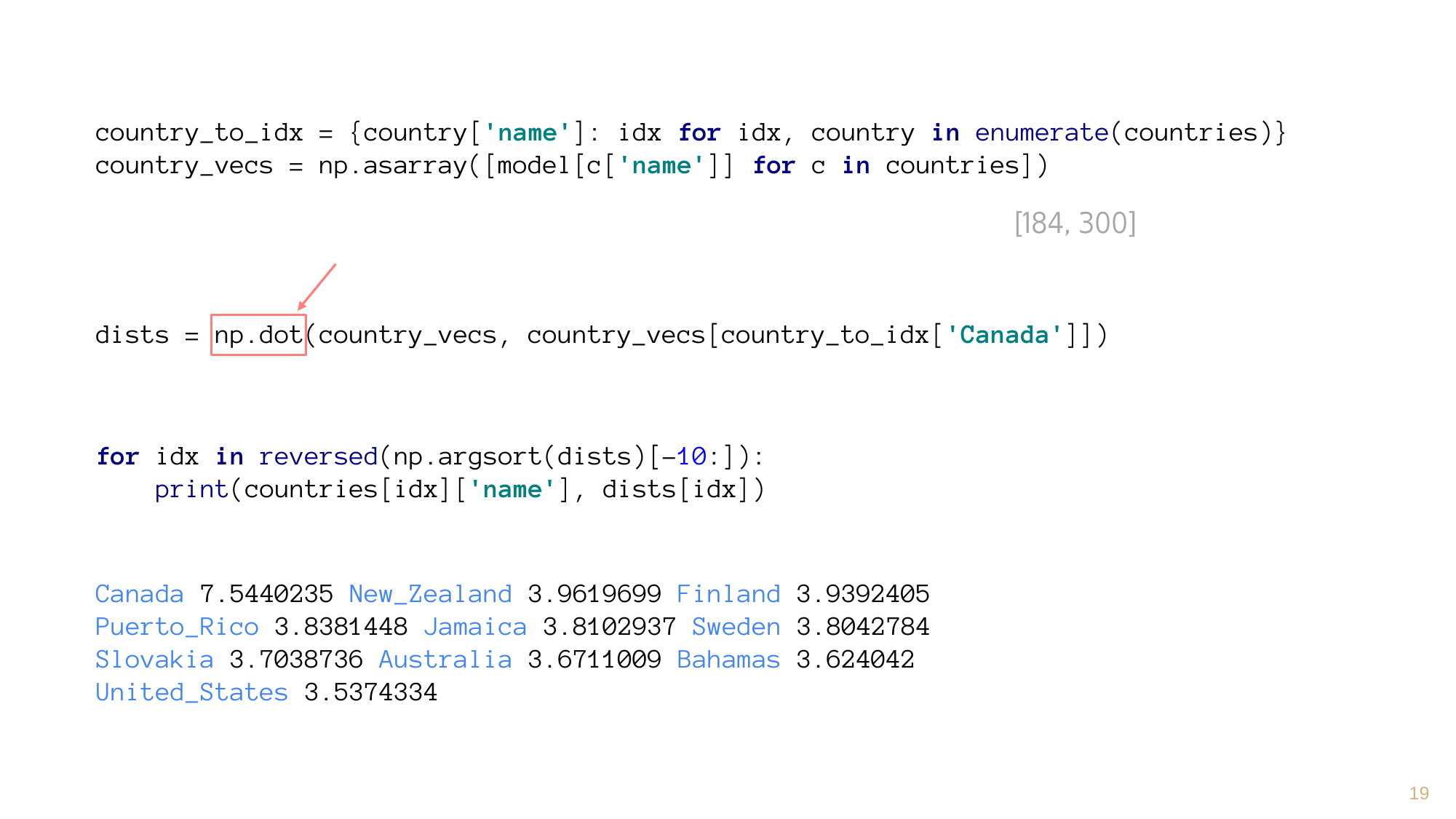

country_to_idx = {country['name']: idx for idx, country in enumerate(countries)}
country_vecs = np.asarray([model[c['name']] for c in countries])
[184, 300]
dists = np.dot(country_vecs, country_vecs[country_to_idx['Canada']])

for idx in reversed(np.argsort(dists)[-10:]):
    print(countries[idx]['name'], dists[idx])
Canada 7.5440235 New_Zealand 3.9619699 Finland 3.9392405 Puerto_Rico 3.8381448 Jamaica 3.8102937 Sweden 3.8042784 Slovakia 3.7038736 Australia 3.6711009 Bahamas 3.624042 United_States 3.5374334
19